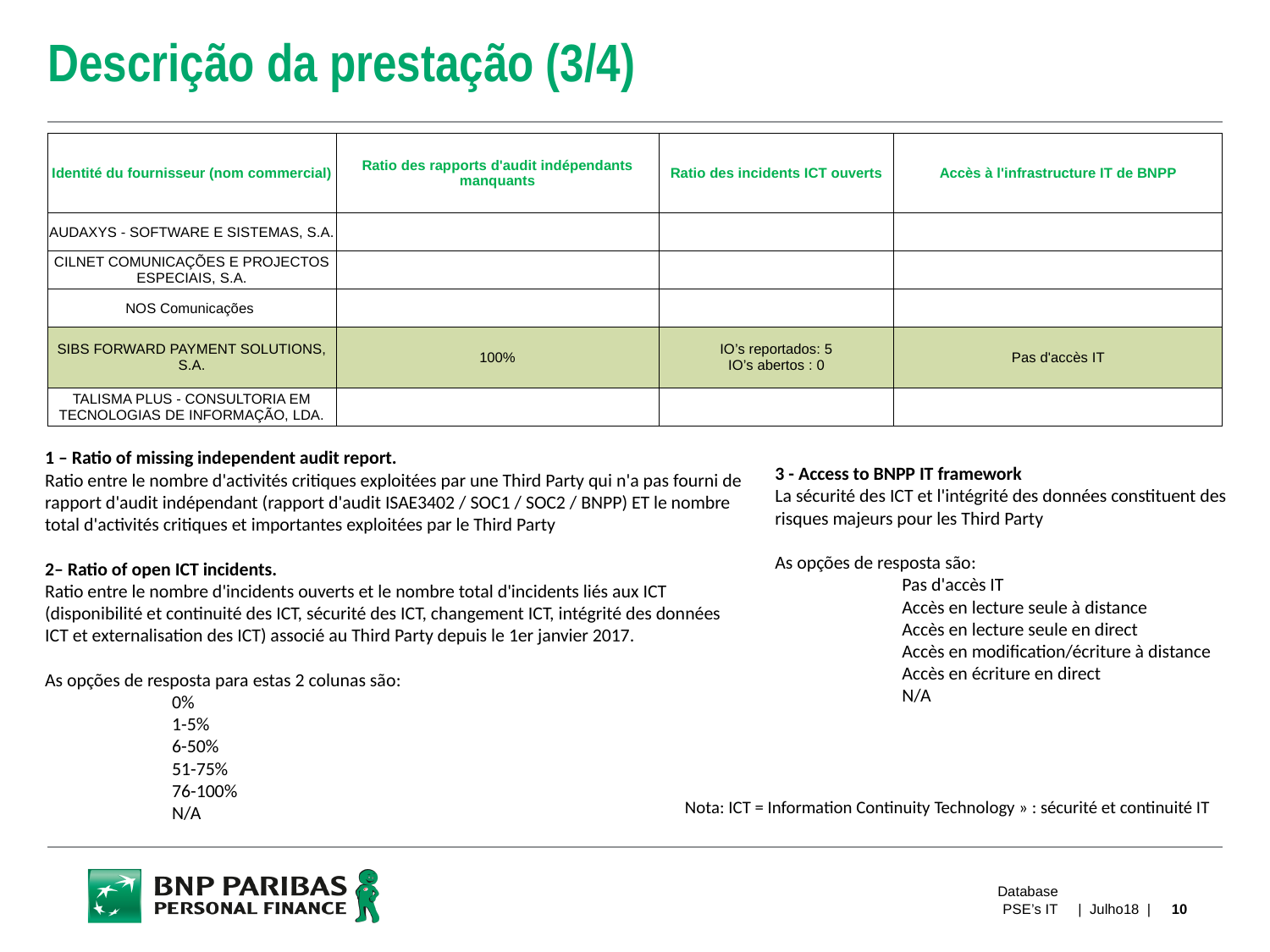

# Descrição da prestação (3/4)
| Identité du fournisseur (nom commercial) | Ratio des rapports d'audit indépendants manquants | Ratio des incidents ICT ouverts | Accès à l'infrastructure IT de BNPP |
| --- | --- | --- | --- |
| AUDAXYS - SOFTWARE E SISTEMAS, S.A. |  |  |  |
| CILNET COMUNICAÇÕES E PROJECTOS ESPECIAIS, S.A. |  |  |  |
| NOS Comunicações |  |  |  |
| SIBS FORWARD PAYMENT SOLUTIONS, S.A. | 100% | IO’s reportados: 5 IO’s abertos : 0 | Pas d'accès IT |
| TALISMA PLUS - CONSULTORIA EM TECNOLOGIAS DE INFORMAÇÃO, LDA. |  |  |  |

3 - Access to BNPP IT framework
La sécurité des ICT et l'intégrité des données constituent des risques majeurs pour les Third Party

As opções de resposta são:
Pas d'accès IT
Accès en lecture seule à distance
Accès en lecture seule en direct
Accès en modification/écriture à distance
Accès en écriture en direct
N/A
1 – Ratio of missing independent audit report.
Ratio entre le nombre d'activités critiques exploitées par une Third Party qui n'a pas fourni de rapport d'audit indépendant (rapport d'audit ISAE3402 / SOC1 / SOC2 / BNPP) ET le nombre total d'activités critiques et importantes exploitées par le Third Party

2– Ratio of open ICT incidents.
Ratio entre le nombre d'incidents ouverts et le nombre total d'incidents liés aux ICT (disponibilité et continuité des ICT, sécurité des ICT, changement ICT, intégrité des données ICT et externalisation des ICT) associé au Third Party depuis le 1er janvier 2017.

As opções de resposta para estas 2 colunas são:
0%
1-5%
6-50%
51-75%
76-100%
N/A

Nota: ICT = Information Continuity Technology » : sécurité et continuité IT
Database
PSE’s IT

|  Julho18  |
10